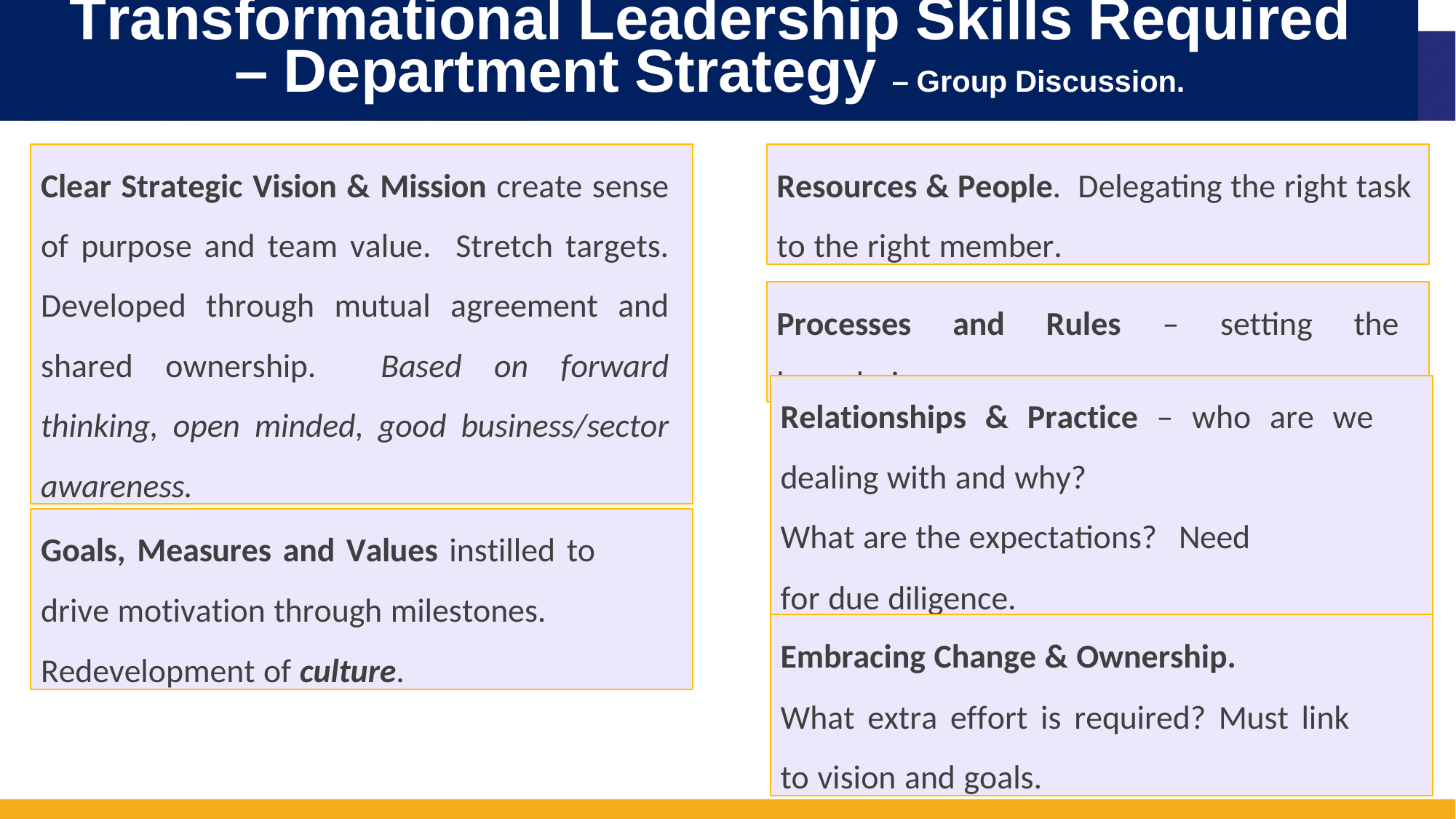

# Transformational Leadership Skills Required
– Department Strategy – Group Discussion.
Clear Strategic Vision & Mission create sense of purpose and team value.  Stretch targets. Developed through mutual agreement and shared ownership.  Based on forward thinking, open minded, good business/sector awareness.
Resources & People.  Delegating the right task to the right member.
Processes and Rules – setting the boundaries.
Relationships & Practice – who are we dealing with and why?
What are the expectations?	Need
for due diligence.
Goals, Measures and Values instilled to drive motivation through milestones.
Redevelopment of culture.
Embracing Change & Ownership.
What extra effort is required? Must link to vision and goals.